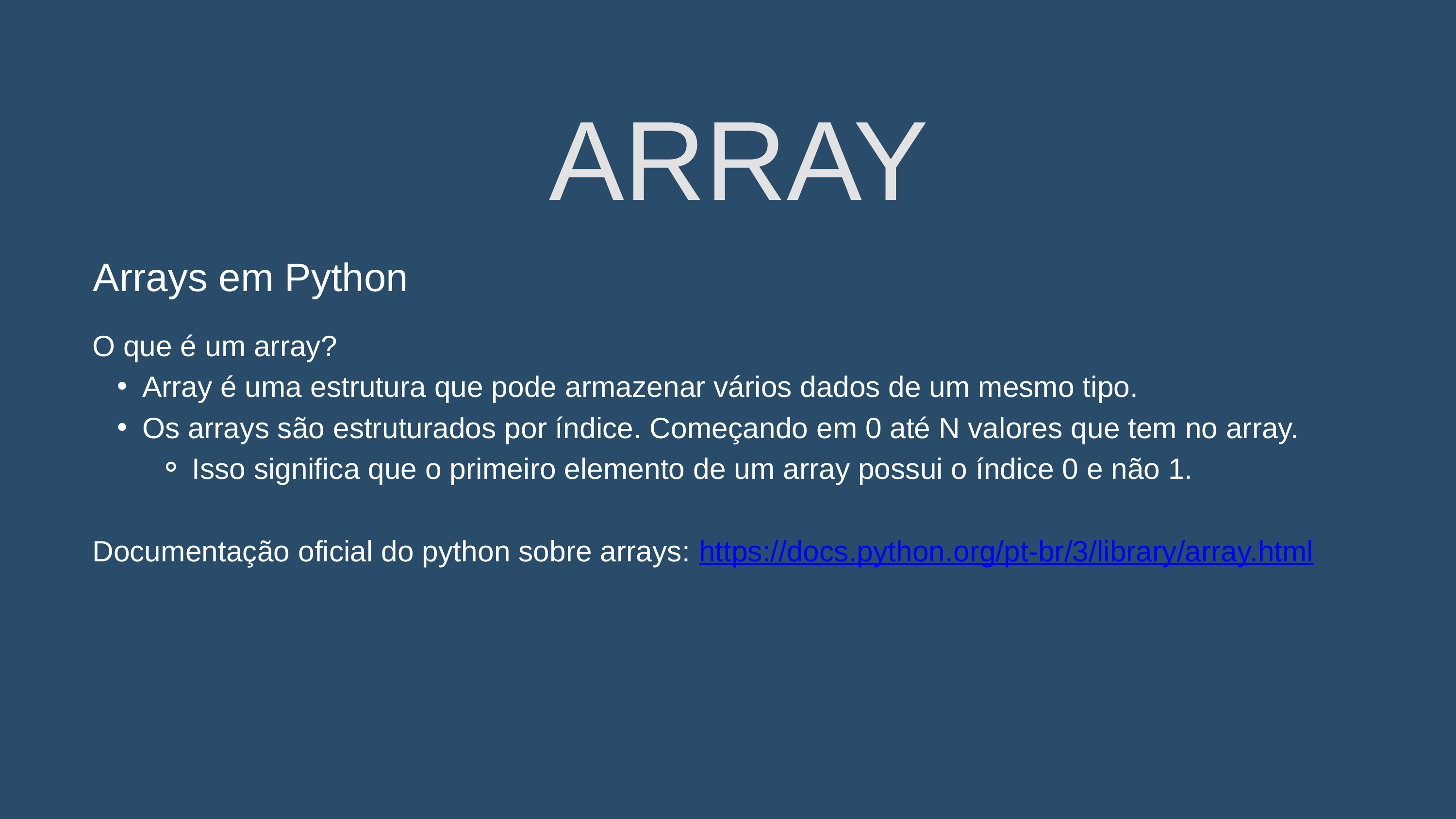

ARRAY
Arrays em Python
O que é um array?
Array é uma estrutura que pode armazenar vários dados de um mesmo tipo.
Os arrays são estruturados por índice. Começando em 0 até N valores que tem no array.
Isso significa que o primeiro elemento de um array possui o índice 0 e não 1.

Documentação oficial do python sobre arrays: https://docs.python.org/pt-br/3/library/array.html